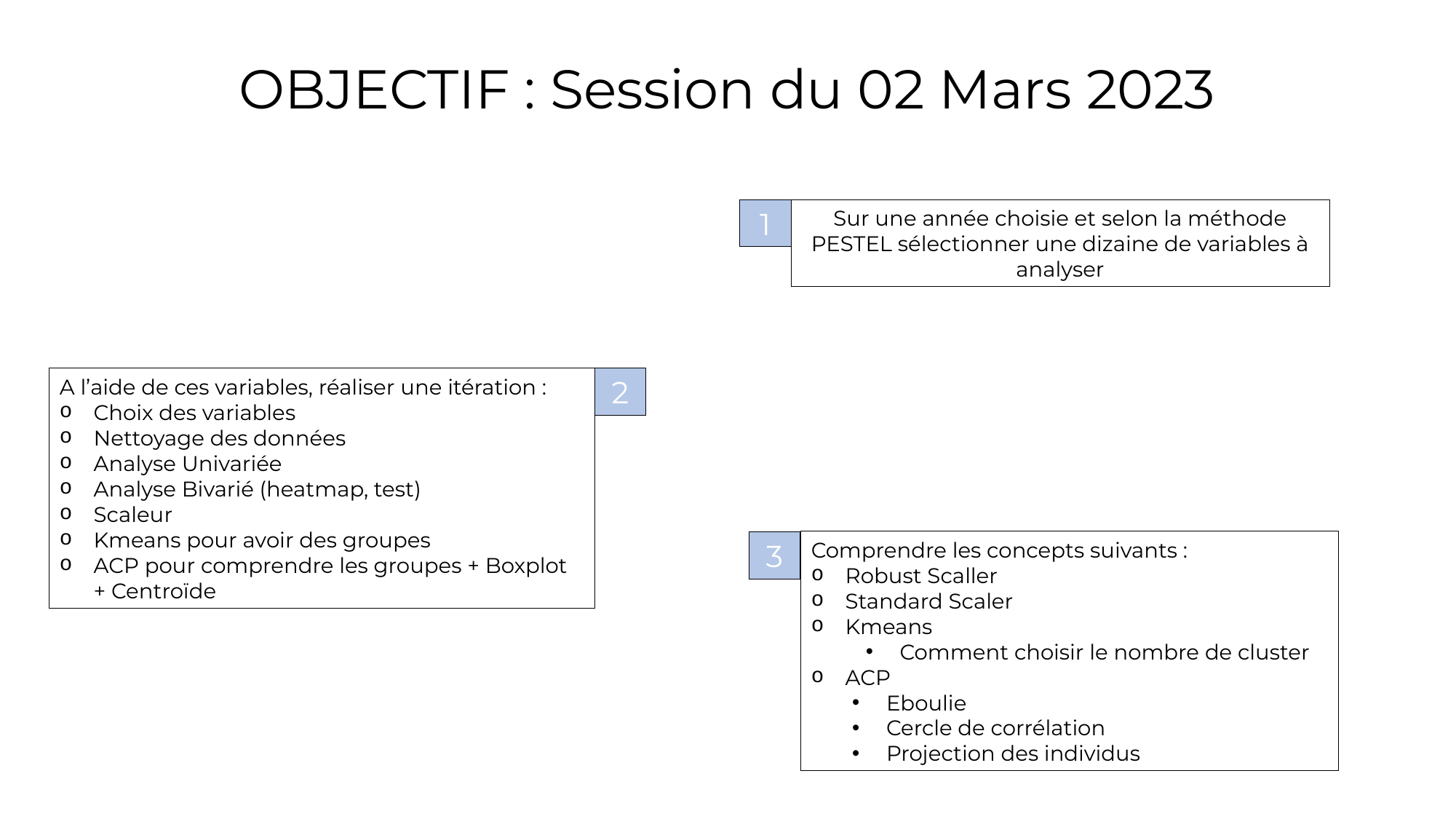

# OBJECTIF : Session du 02 Mars 2023
1
Sur une année choisie et selon la méthode PESTEL sélectionner une dizaine de variables à analyser
2
A l’aide de ces variables, réaliser une itération :
Choix des variables
Nettoyage des données
Analyse Univariée
Analyse Bivarié (heatmap, test)
Scaleur
Kmeans pour avoir des groupes
ACP pour comprendre les groupes + Boxplot + Centroïde
Comprendre les concepts suivants :
Robust Scaller
Standard Scaler
Kmeans
Comment choisir le nombre de cluster
ACP
Eboulie
Cercle de corrélation
Projection des individus
3